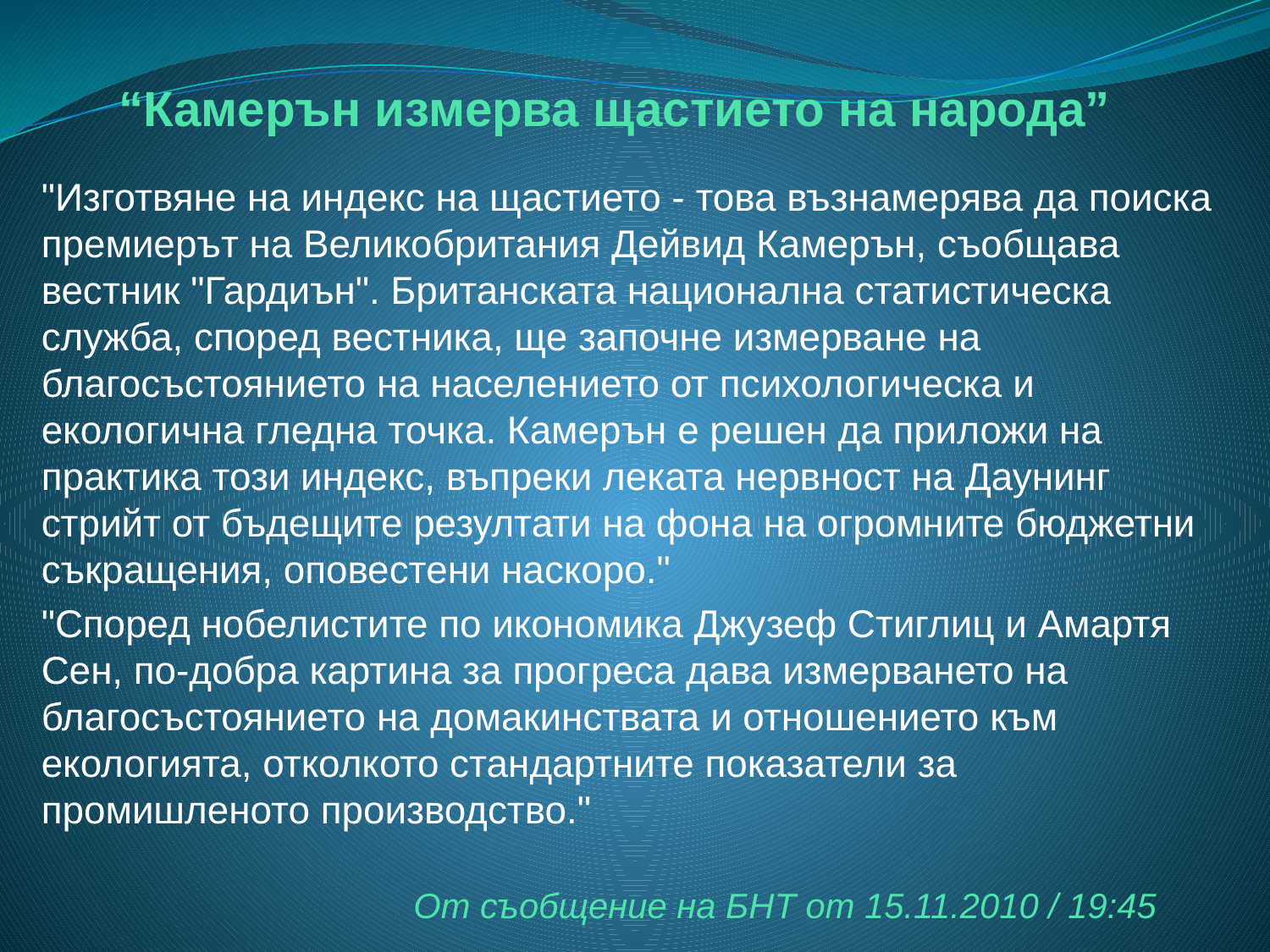

“Камерън измерва щастието на народа”
"Изготвяне на индекс на щастието - това възнамерява да поиска премиерът на Великобритания Дейвид Камерън, съобщава вестник "Гардиън". Британската национална статистическа служба, според вестника, ще започне измерване на благосъстоянието на населението от психологическа и екологична гледна точка. Камерън е решен да приложи на практика този индекс, въпреки леката нервност на Даунинг стрийт от бъдещите резултати на фона на огромните бюджетни съкращения, оповестени наскоро."
"Според нобелистите по икономика Джузеф Стиглиц и Амартя Сен, по-добра картина за прогреса дава измерването на благосъстоянието на домакинствата и отношението към екологията, отколкото стандартните показатели за промишленото производство."

# От съобщение на БНТ от 15.11.2010 / 19:45